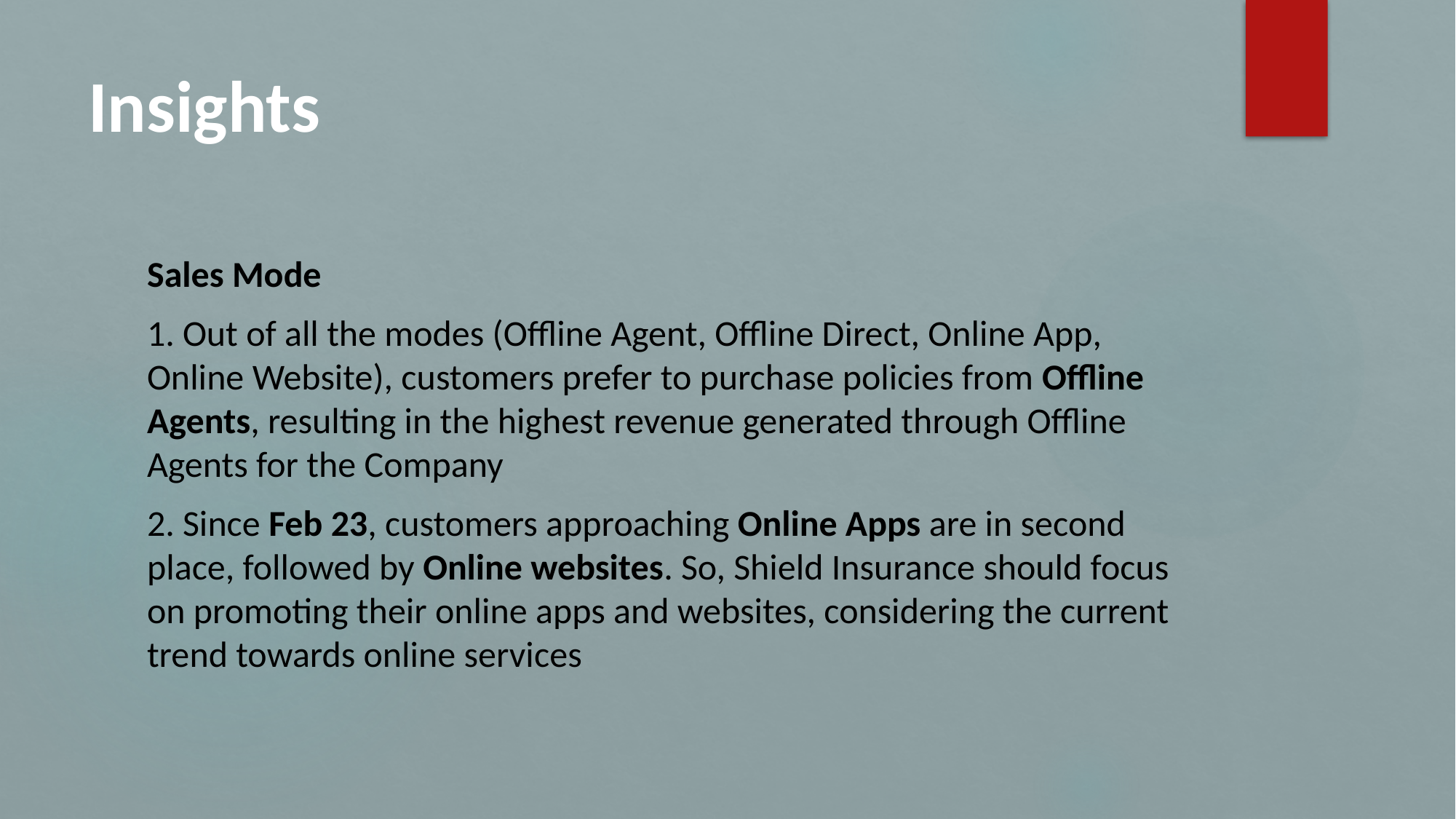

# Insights
Sales Mode
1. Out of all the modes (Offline Agent, Offline Direct, Online App, Online Website), customers prefer to purchase policies from Offline Agents, resulting in the highest revenue generated through Offline Agents for the Company
2. Since Feb 23, customers approaching Online Apps are in second place, followed by Online websites. So, Shield Insurance should focus on promoting their online apps and websites, considering the current trend towards online services